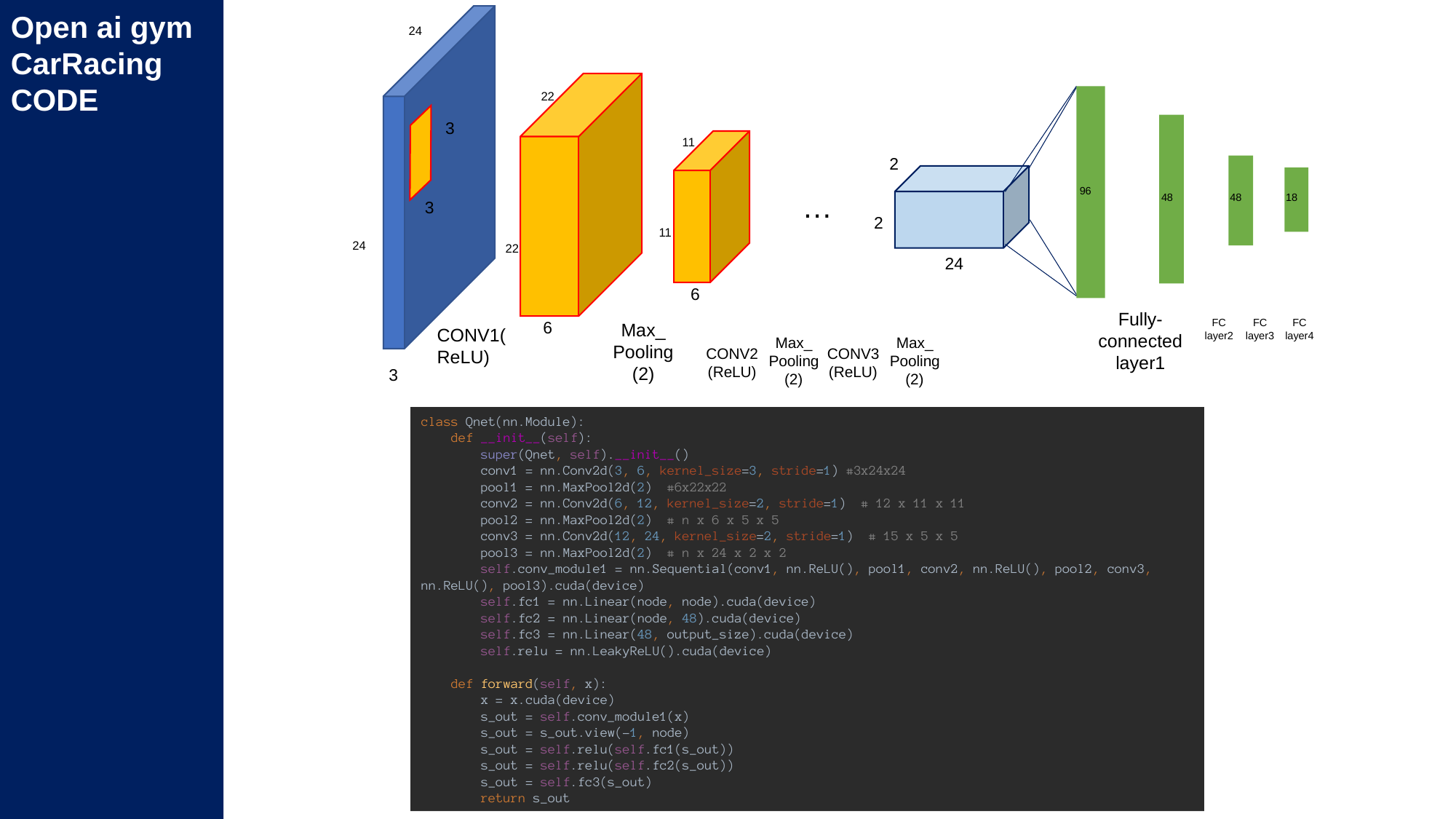

Open ai gym
CarRacing
CODE

24

22

3

11

2

96
…
48
48
18
3
2
11
24
22
24
6

Fully-connected
layer1
FC
layer2
FC
layer3
FC
layer4
6
Max_
Pooling
(2)
CONV1(ReLU)
Max_
Pooling
(2)
Max_
Pooling
(2)
CONV2
(ReLU)
CONV3
(ReLU)
3
class Qnet(nn.Module):
    def __init__(self):
        super(Qnet, self).__init__()
        conv1 = nn.Conv2d(3, 6, kernel_size=3, stride=1) #3x24x24
        pool1 = nn.MaxPool2d(2)  #6x22x22
        conv2 = nn.Conv2d(6, 12, kernel_size=2, stride=1)  # 12 x 11 x 11
        pool2 = nn.MaxPool2d(2)  # n x 6 x 5 x 5
        conv3 = nn.Conv2d(12, 24, kernel_size=2, stride=1)  # 15 x 5 x 5
        pool3 = nn.MaxPool2d(2)  # n x 24 x 2 x 2
        self.conv_module1 = nn.Sequential(conv1, nn.ReLU(), pool1, conv2, nn.ReLU(), pool2, conv3, nn.ReLU(), pool3).cuda(device)
        self.fc1 = nn.Linear(node, node).cuda(device)
        self.fc2 = nn.Linear(node, 48).cuda(device)
        self.fc3 = nn.Linear(48, output_size).cuda(device)
        self.relu = nn.LeakyReLU().cuda(device)
    def forward(self, x):
        x = x.cuda(device)
        s_out = self.conv_module1(x)
        s_out = s_out.view(-1, node)
        s_out = self.relu(self.fc1(s_out))
        s_out = self.relu(self.fc2(s_out))
        s_out = self.fc3(s_out)
        return s_out